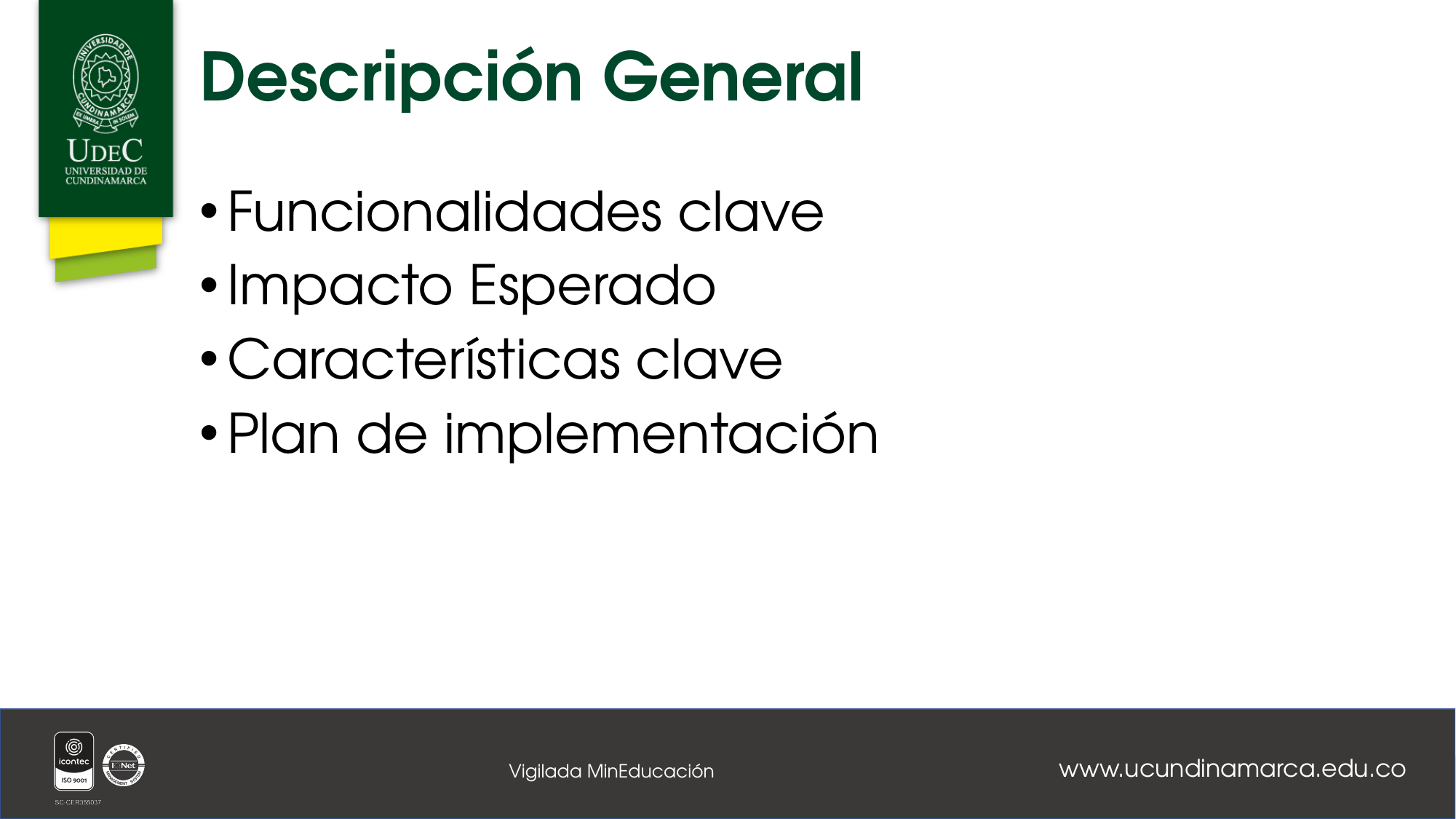

# Descripción General
Funcionalidades clave
Impacto Esperado
Características clave
Plan de implementación